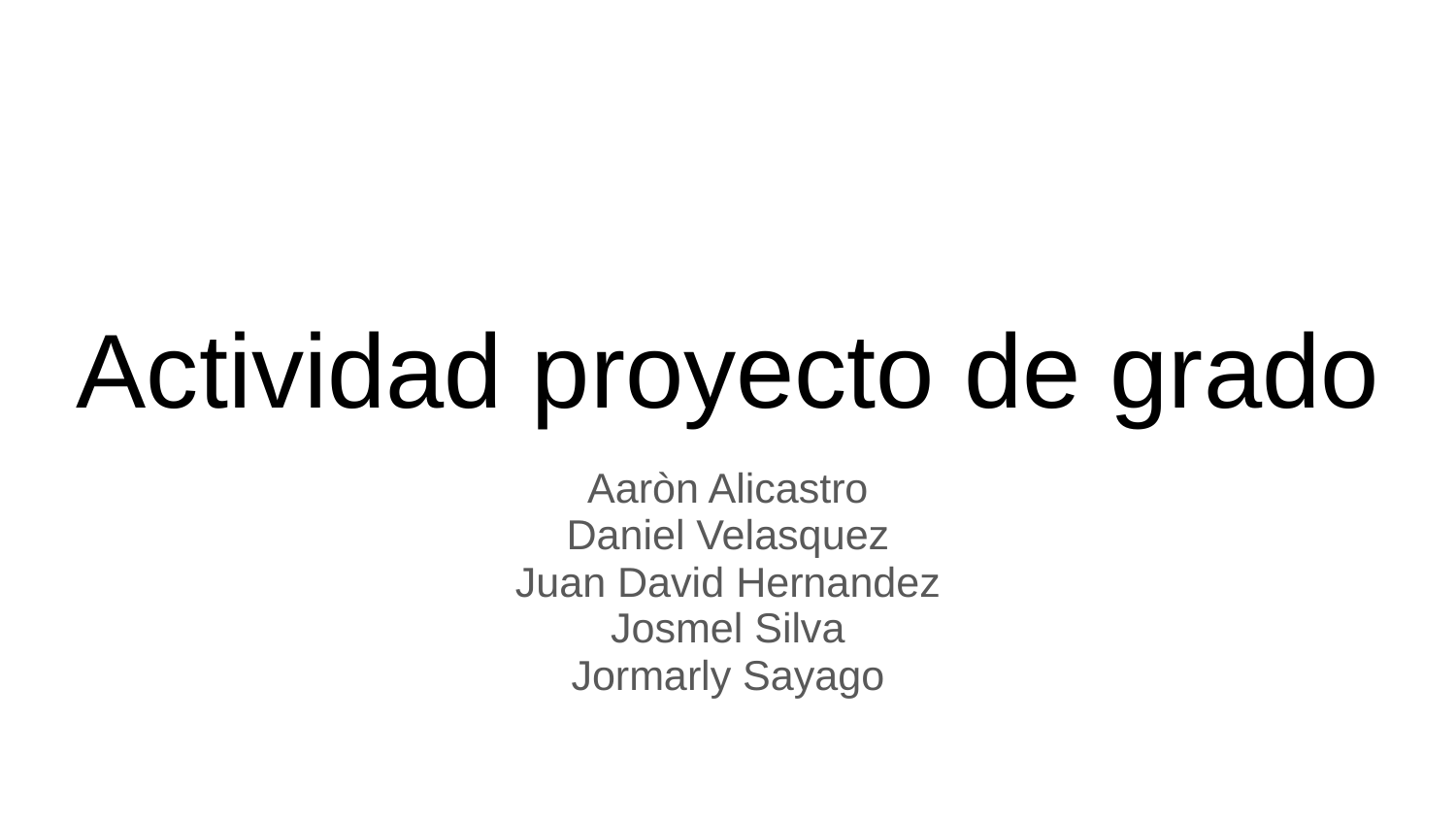

# Actividad proyecto de grado
Aaròn Alicastro
Daniel Velasquez
Juan David Hernandez
Josmel Silva
Jormarly Sayago